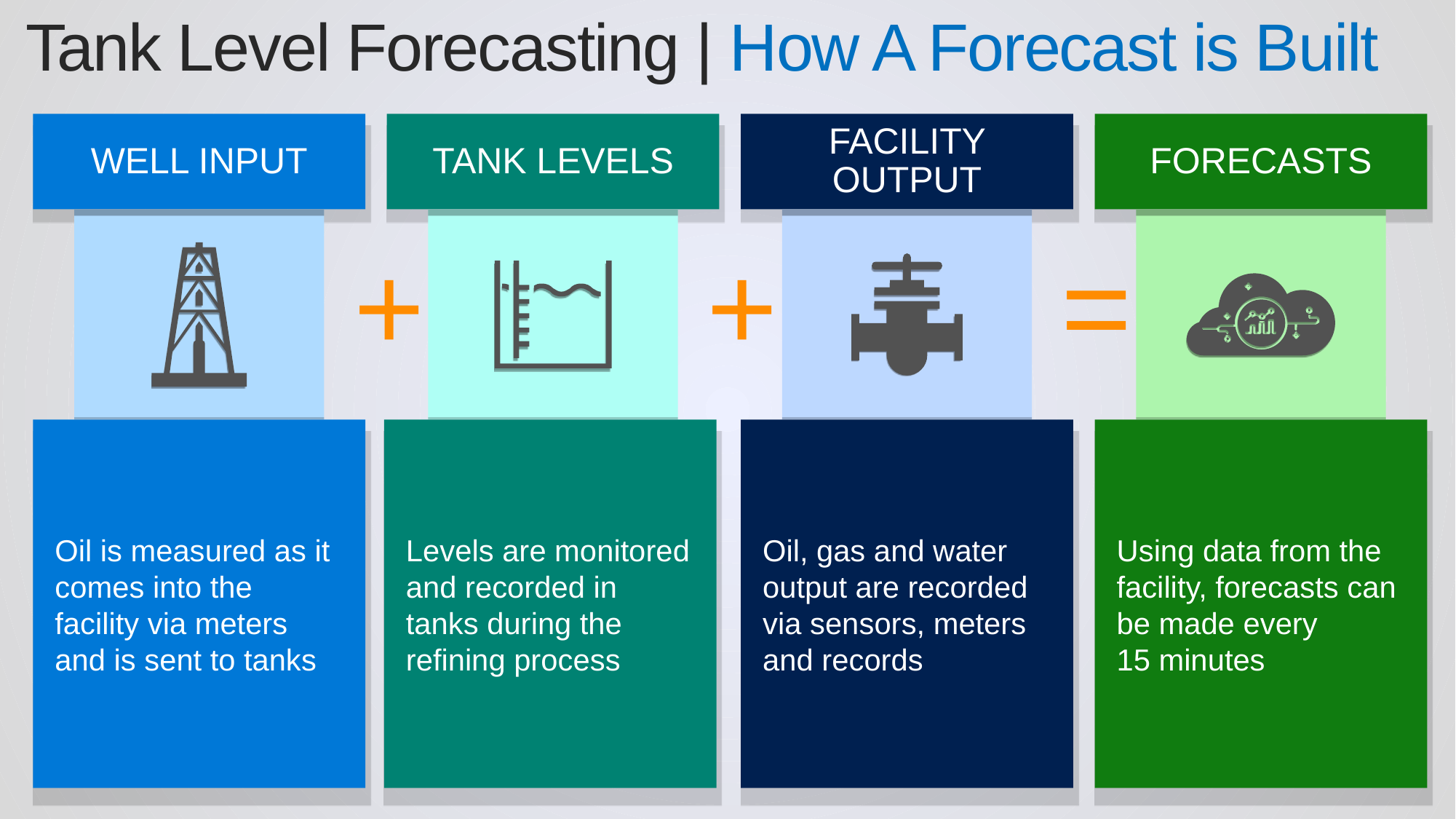

Tank Level Forecasting | How A Forecast is Built
WELL INPUT
TANK LEVELS
FACILITY OUTPUT
FORECASTS

+
=
+

Oil is measured as it comes into the facility via meters and is sent to tanks
Levels are monitored and recorded in tanks during the refining process
Oil, gas and water output are recorded via sensors, meters and records
Using data from the facility, forecasts can be made every
15 minutes